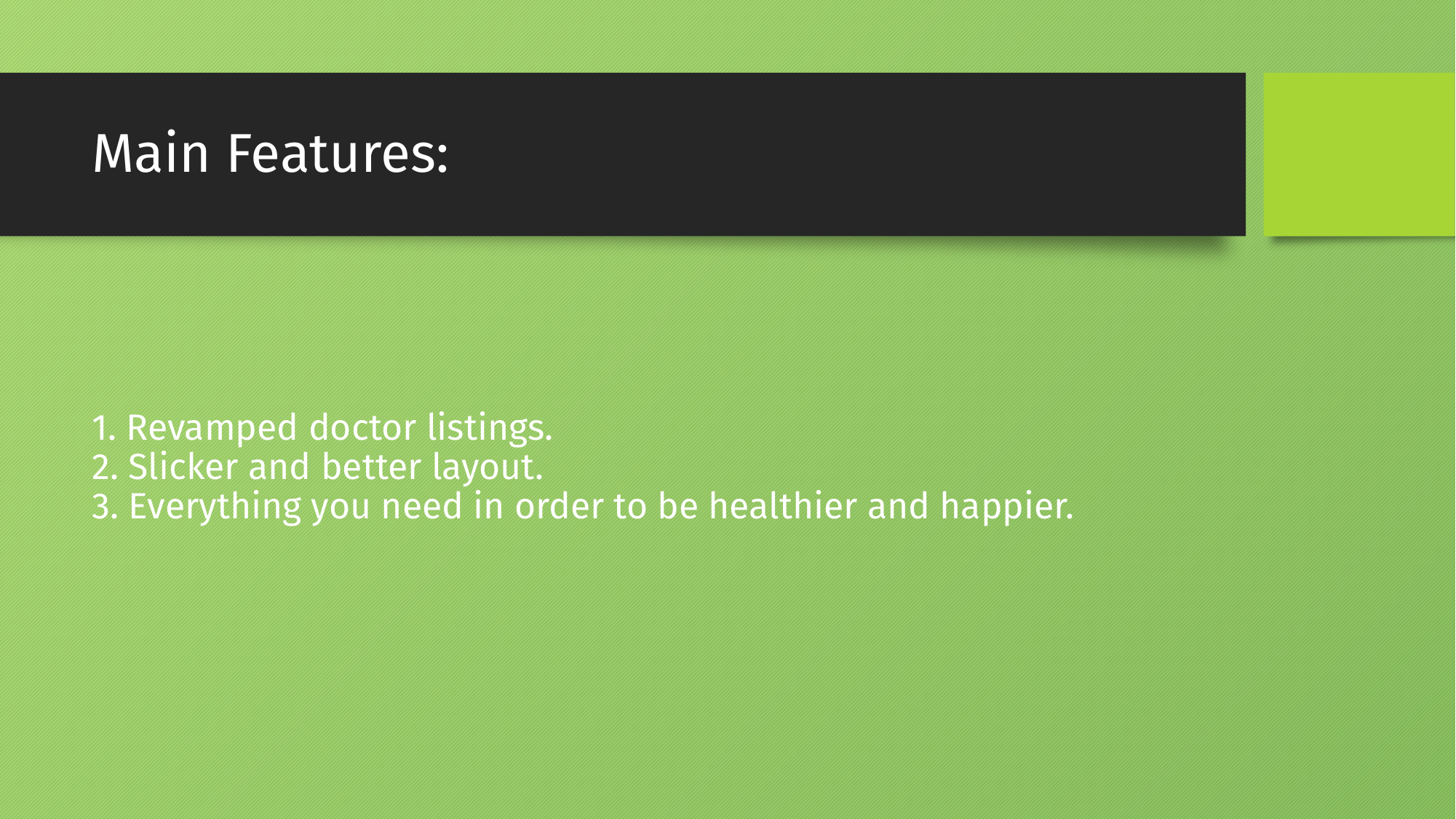

# Main Features:
1. Revamped doctor listings.
2. Slicker and better layout.
3. Everything you need in order to be healthier and happier.